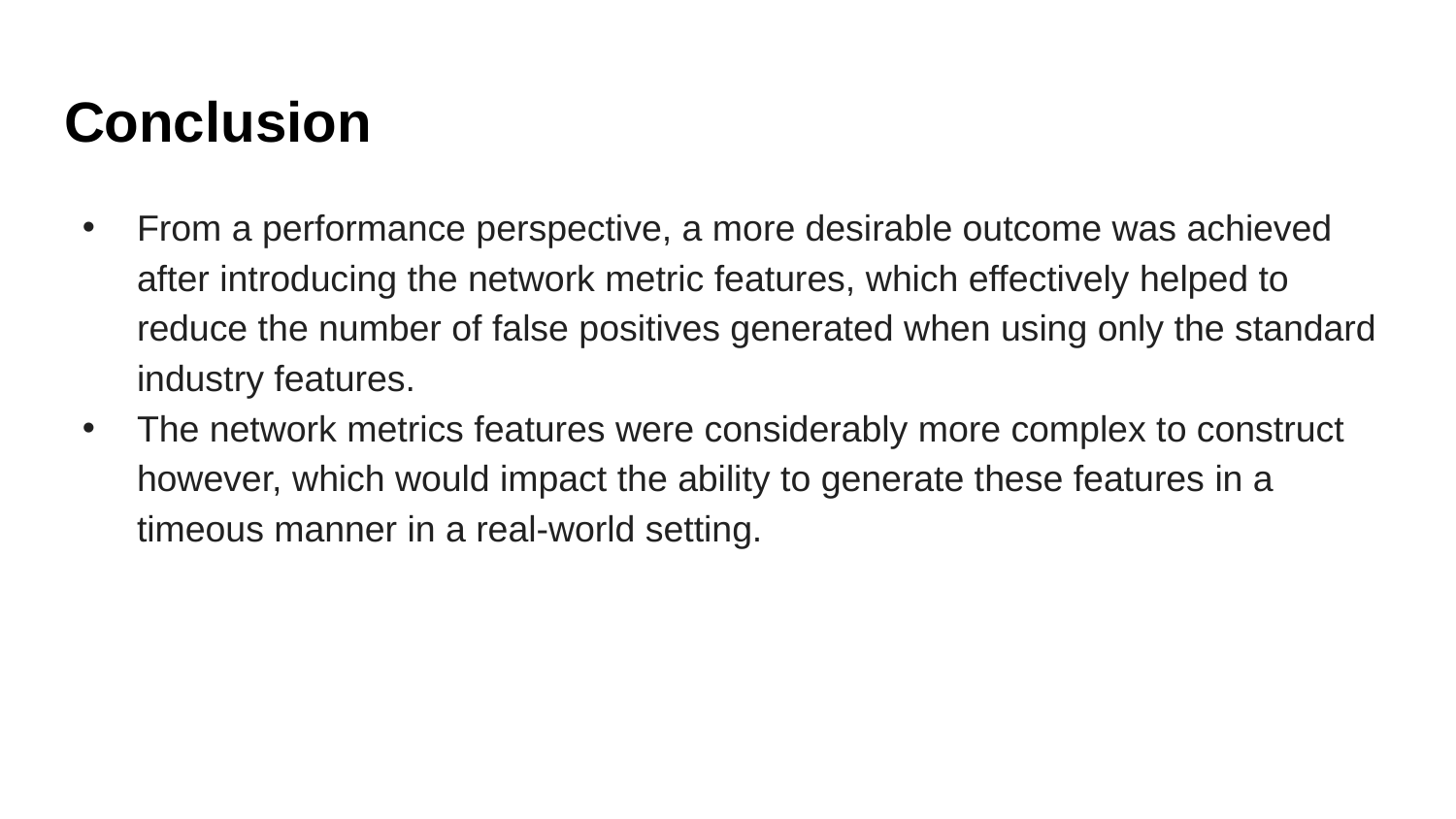

# Conclusion
From a performance perspective, a more desirable outcome was achieved after introducing the network metric features, which effectively helped to reduce the number of false positives generated when using only the standard industry features.
The network metrics features were considerably more complex to construct however, which would impact the ability to generate these features in a timeous manner in a real-world setting.